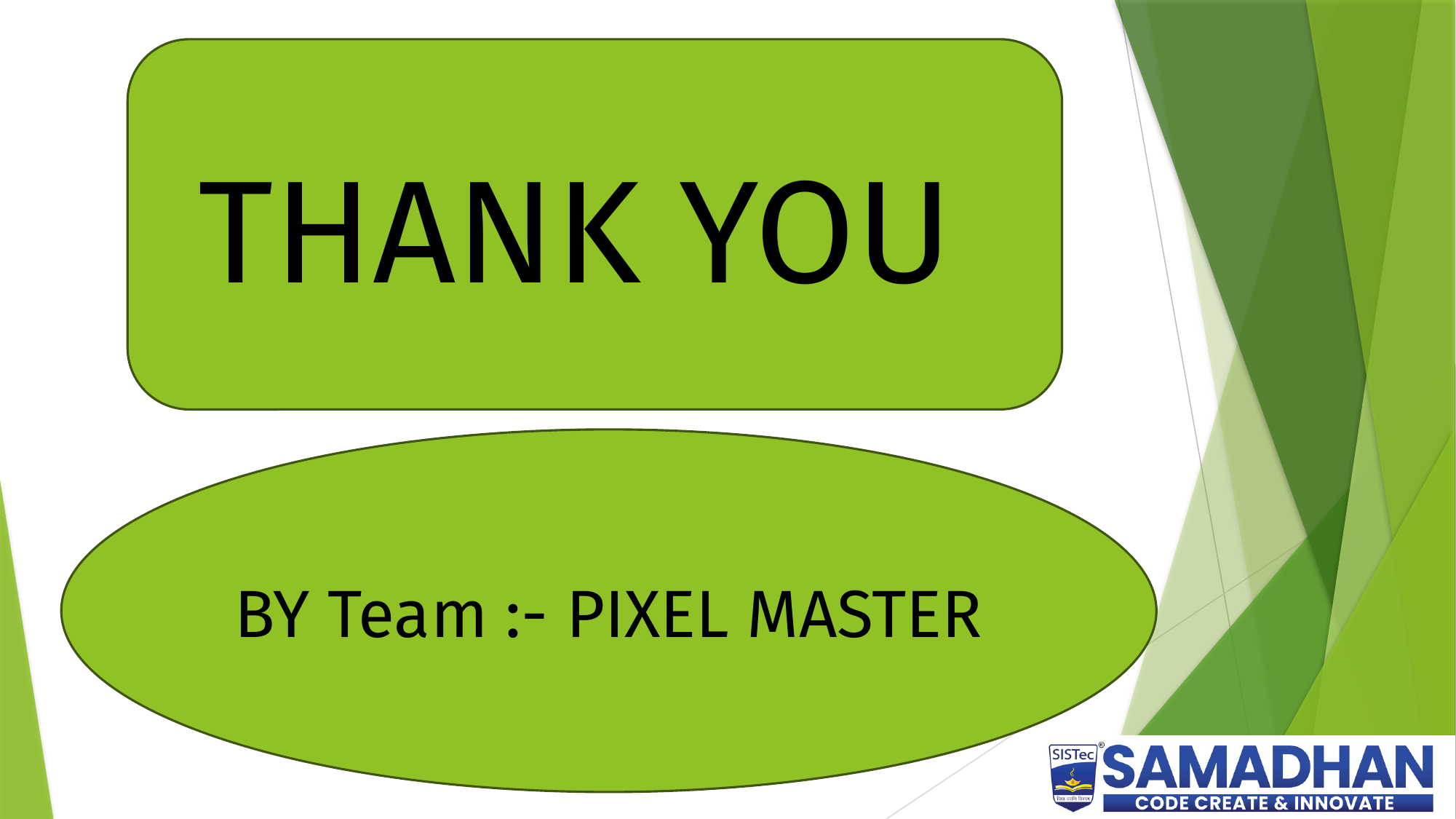

THANK YOU
BY Team :- PIXEL MASTER